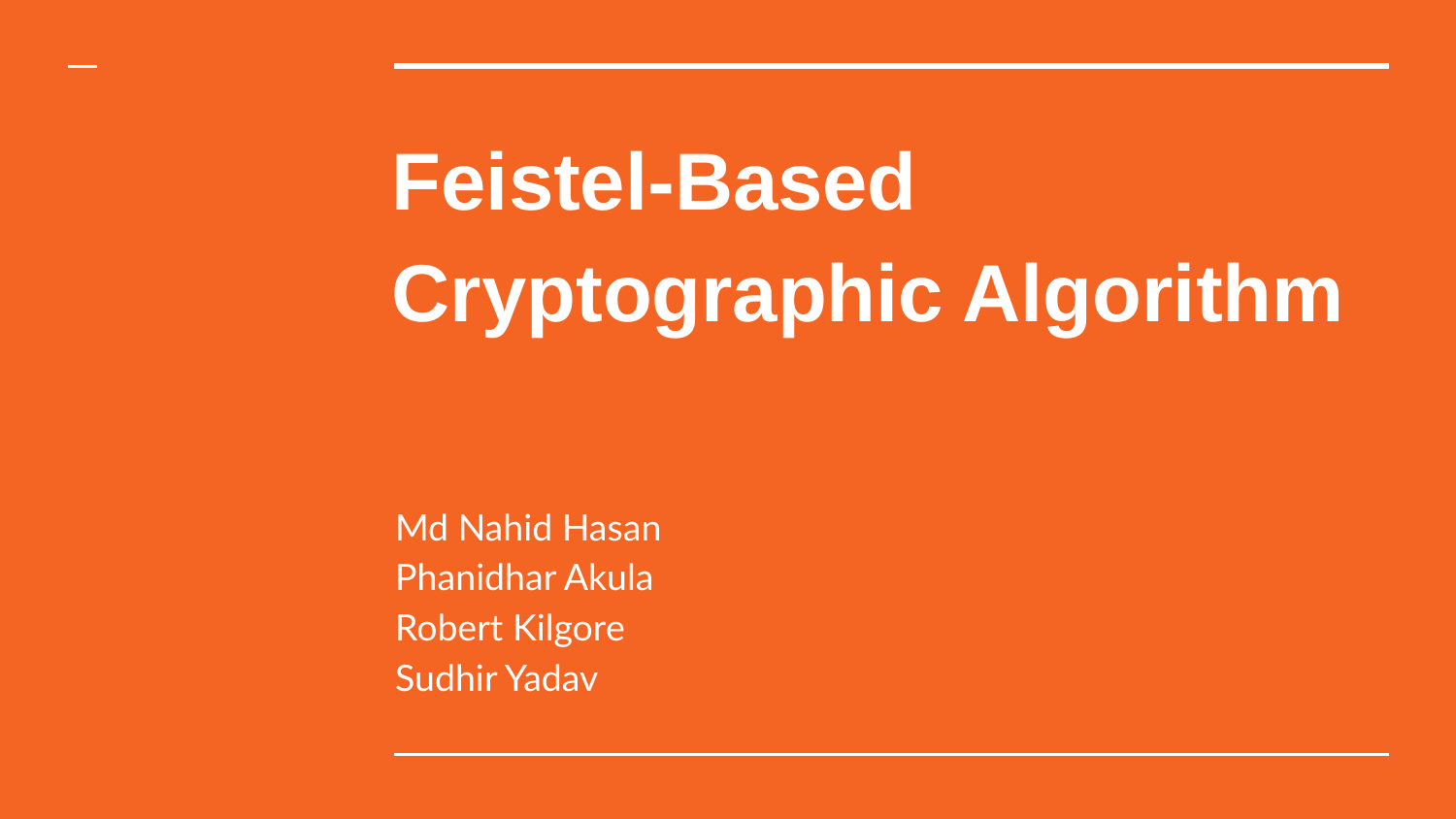

# Feistel-Based Cryptographic Algorithm
Md Nahid Hasan
Phanidhar Akula
Robert Kilgore
Sudhir Yadav